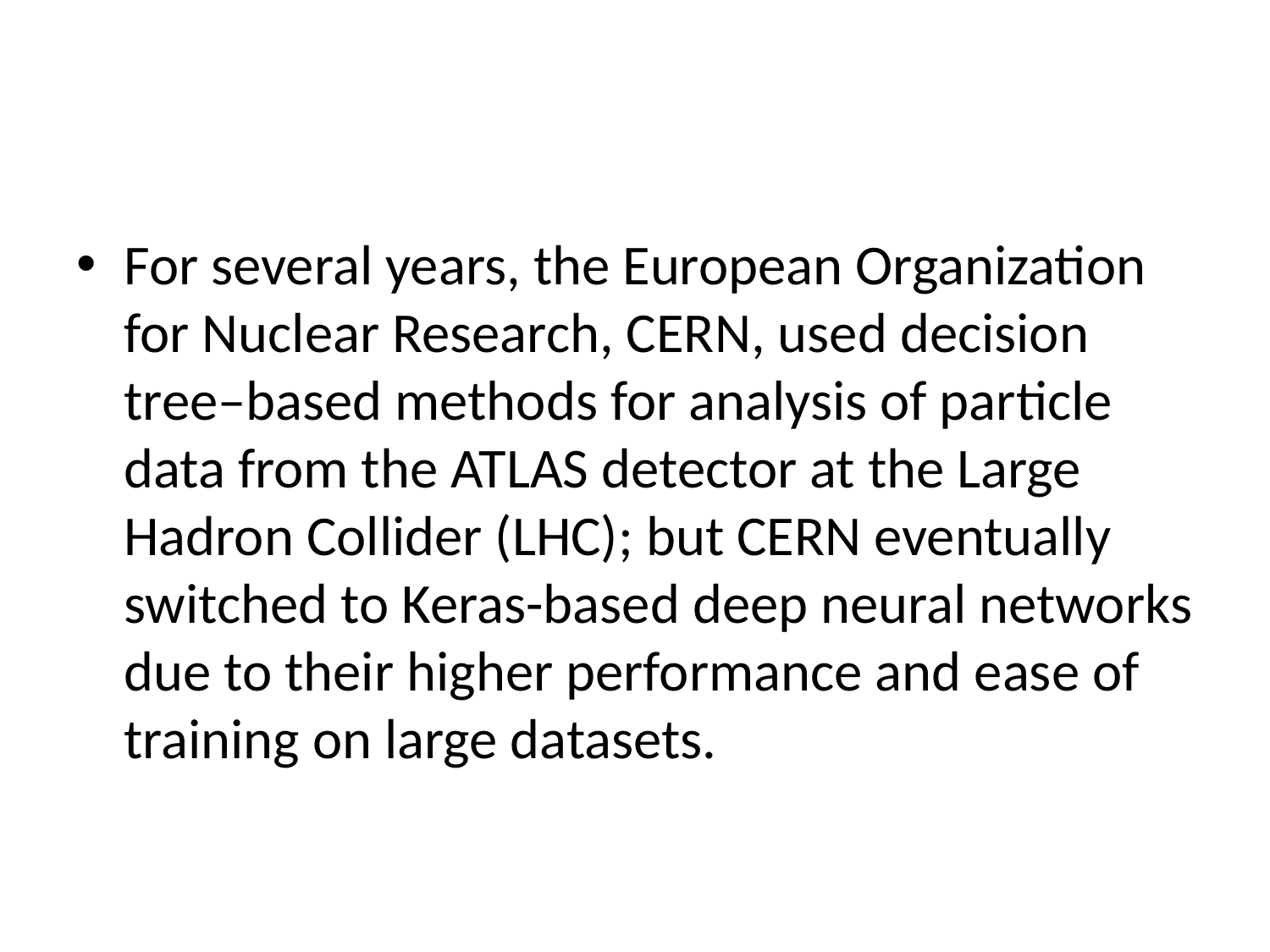

#
For several years, the European Organization for Nuclear Research, CERN, used decision tree–based methods for analysis of particle data from the ATLAS detector at the Large Hadron Collider (LHC); but CERN eventually switched to Keras-based deep neural networks due to their higher performance and ease of training on large datasets.